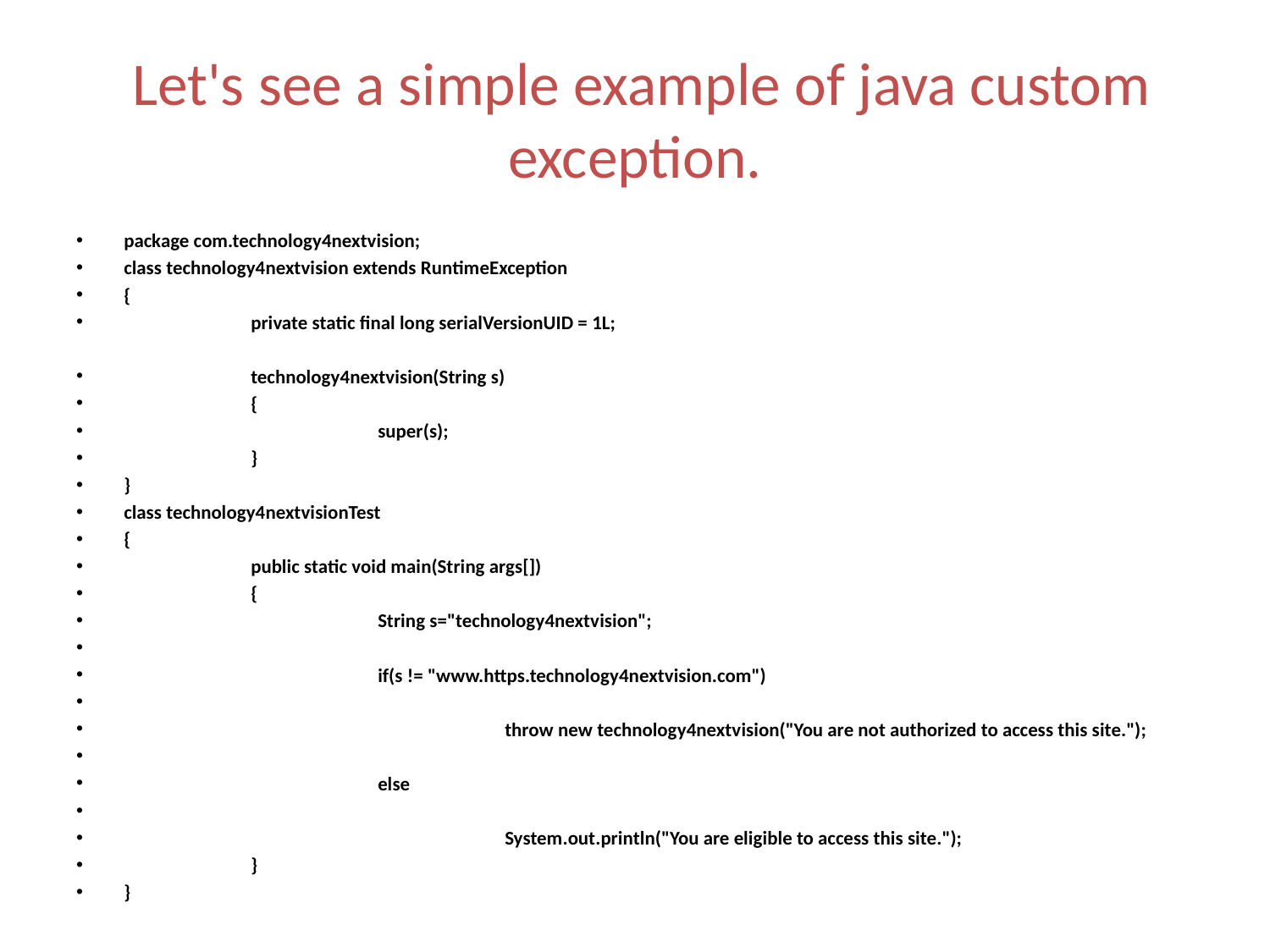

# Let's see a simple example of java custom exception.
package com.technology4nextvision;
class technology4nextvision extends RuntimeException
{
	private static final long serialVersionUID = 1L;

	technology4nextvision(String s)
	{
		super(s);
	}
}
class technology4nextvisionTest
{
	public static void main(String args[])
	{
		String s="technology4nextvision";

		if(s != "www.https.technology4nextvision.com")

			throw new technology4nextvision("You are not authorized to access this site.");

		else

			System.out.println("You are eligible to access this site.");
	}
}